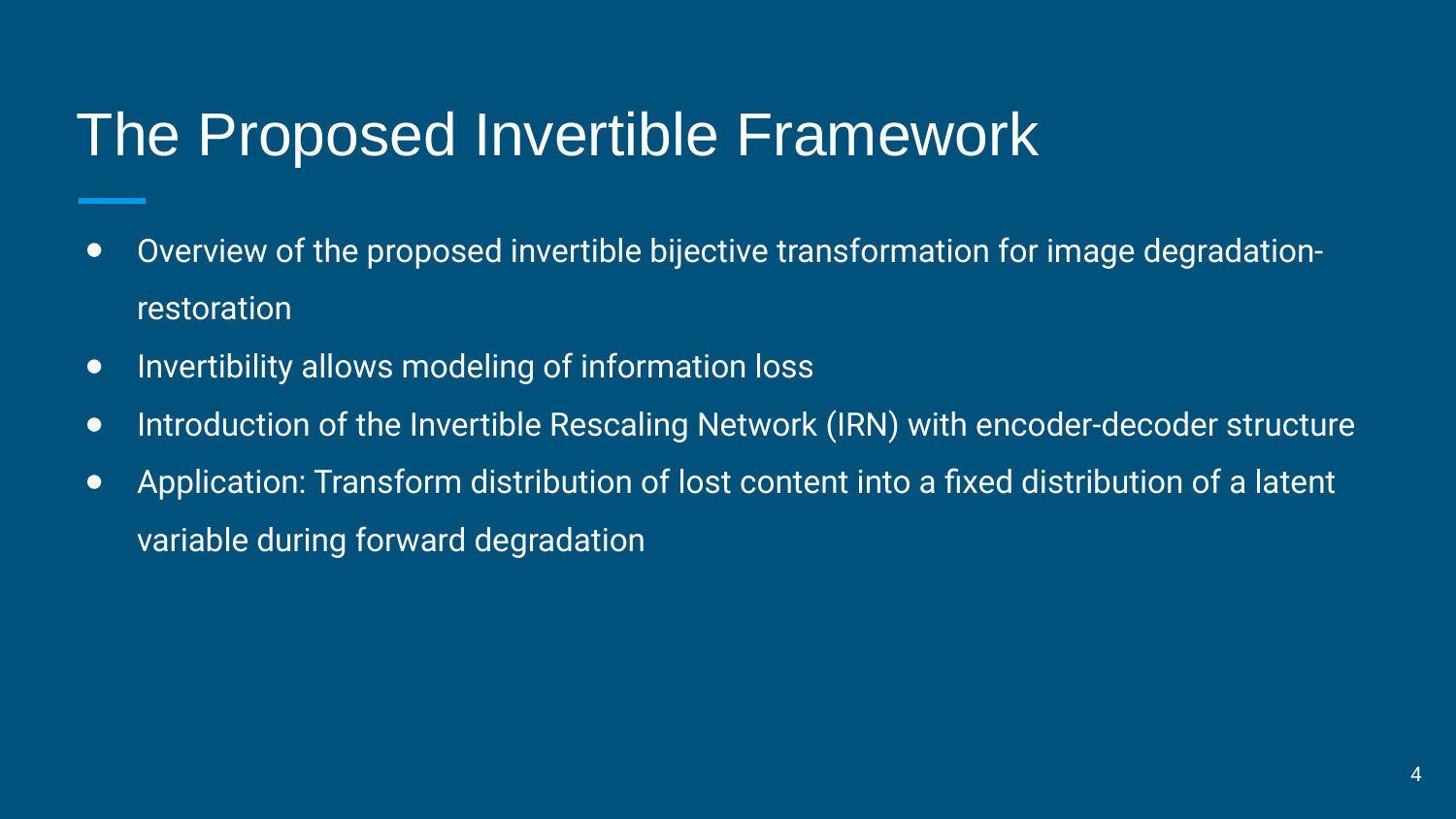

# The Proposed Invertible Framework
Overview of the proposed invertible bijective transformation for image degradation-restoration
Invertibility allows modeling of information loss
Introduction of the Invertible Rescaling Network (IRN) with encoder-decoder structure
Application: Transform distribution of lost content into a fixed distribution of a latent variable during forward degradation
4